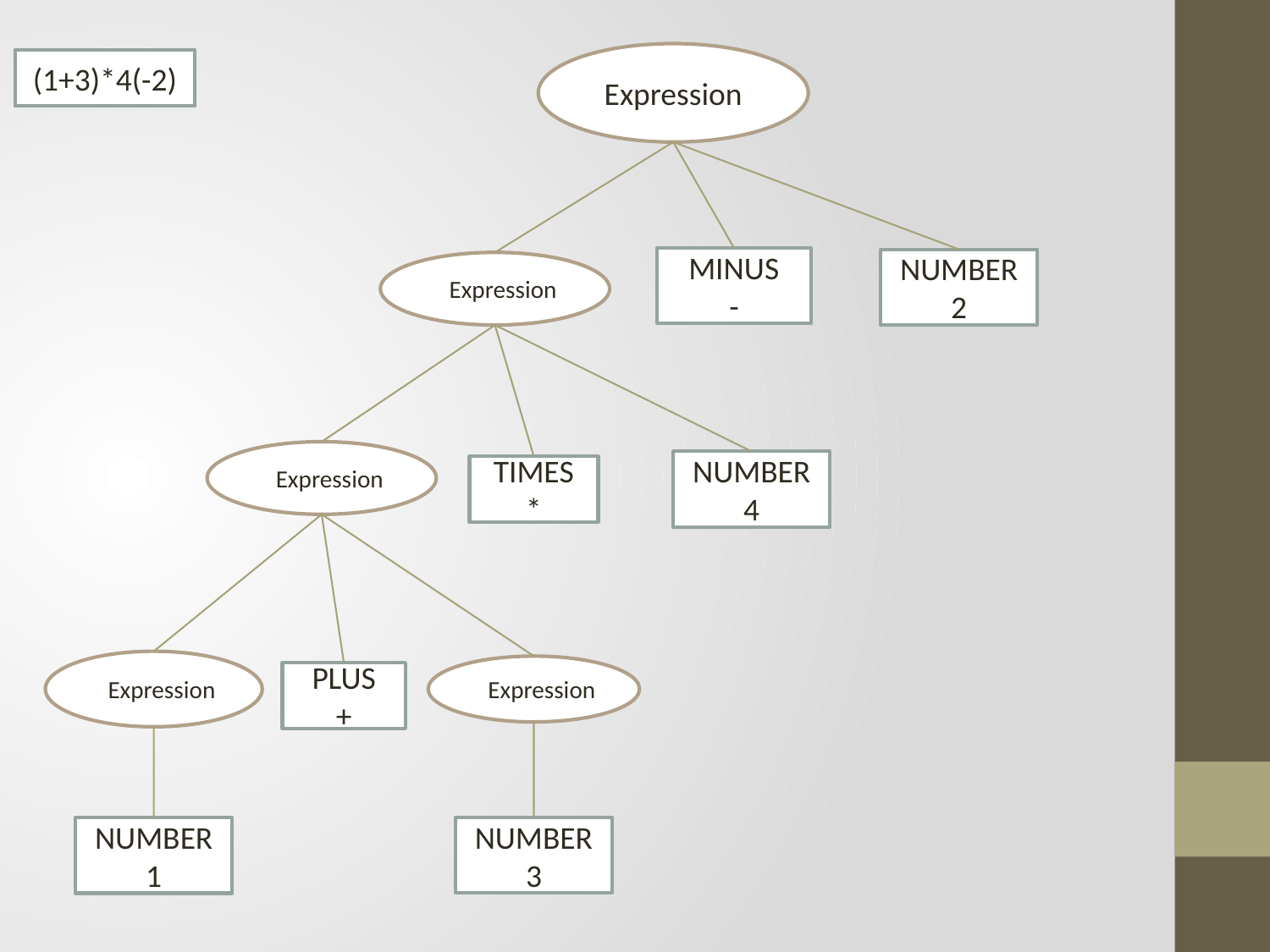

Expression
(1+3)*4(-2)
#
MINUS
-
NUMBER
2
Expression
Expression
NUMBER
4
TIMES
*

Expression
Expression
PLUS
+
NUMBER
3
NUMBER
1